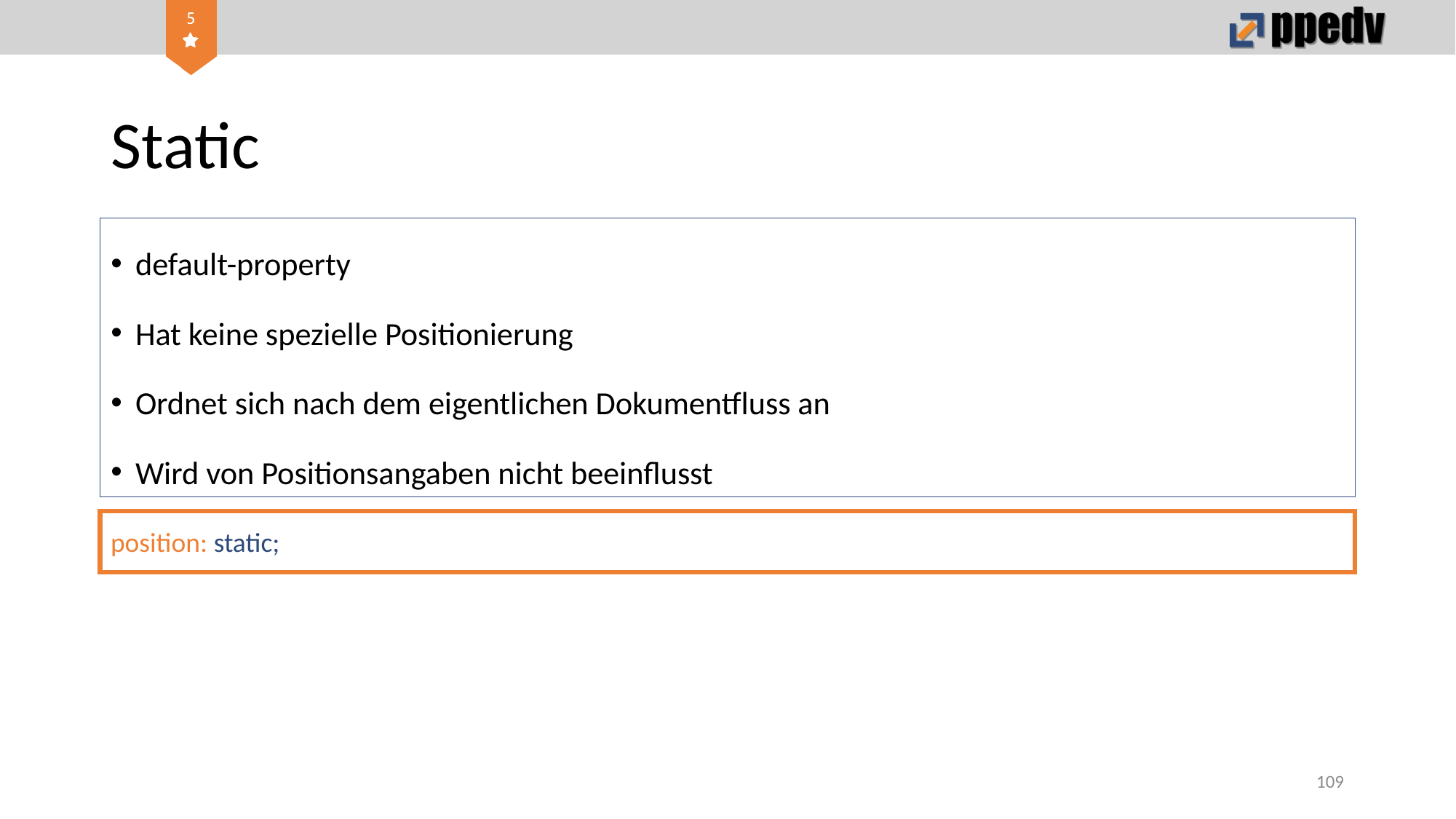

# Static
default-property
Hat keine spezielle Positionierung
Ordnet sich nach dem eigentlichen Dokumentfluss an
Wird von Positionsangaben nicht beeinflusst
position: static;
109